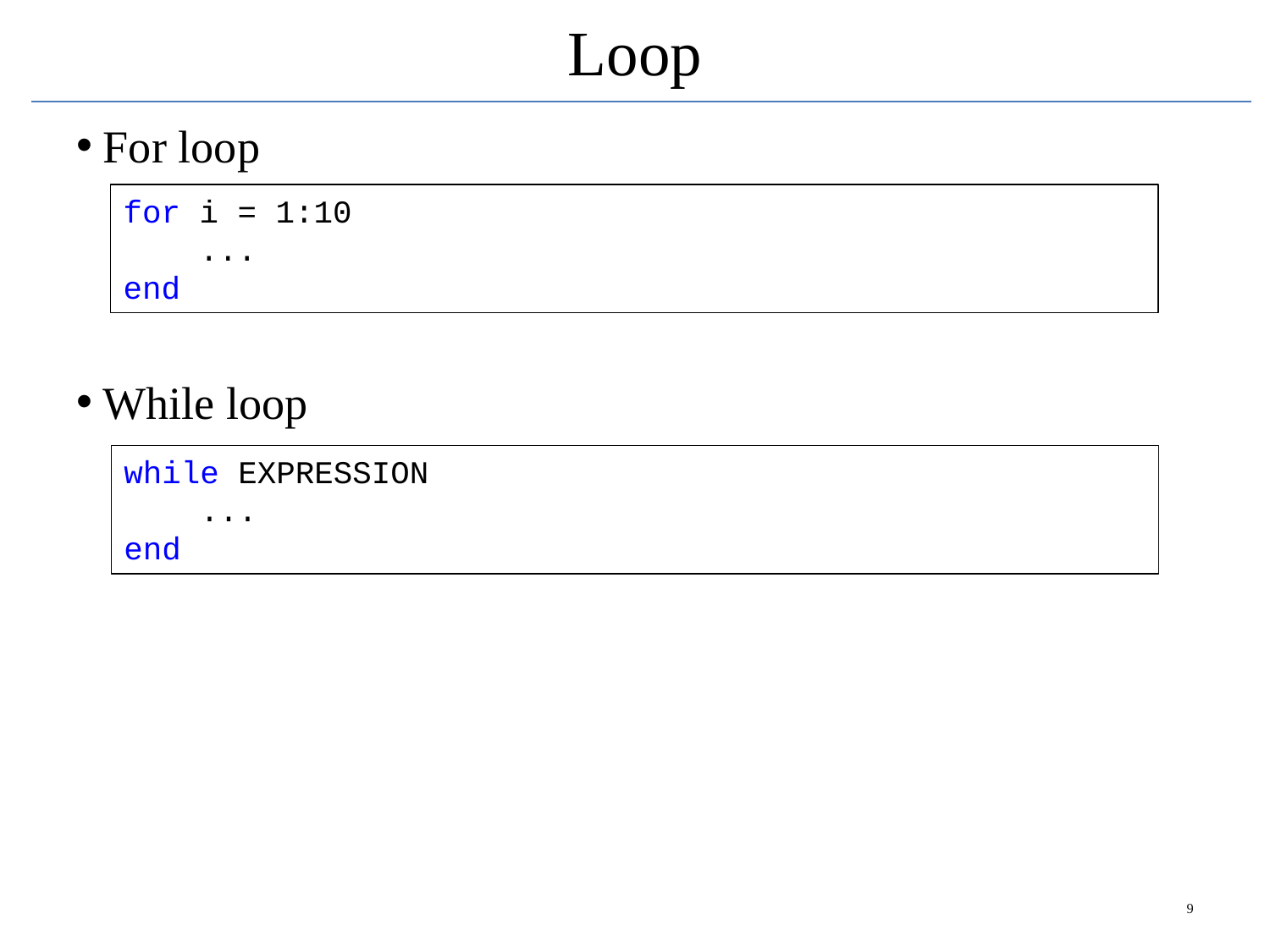

# Loop
For loop

While loop

for i = 1:10
    ...
end
while EXPRESSION
    ...
end
9